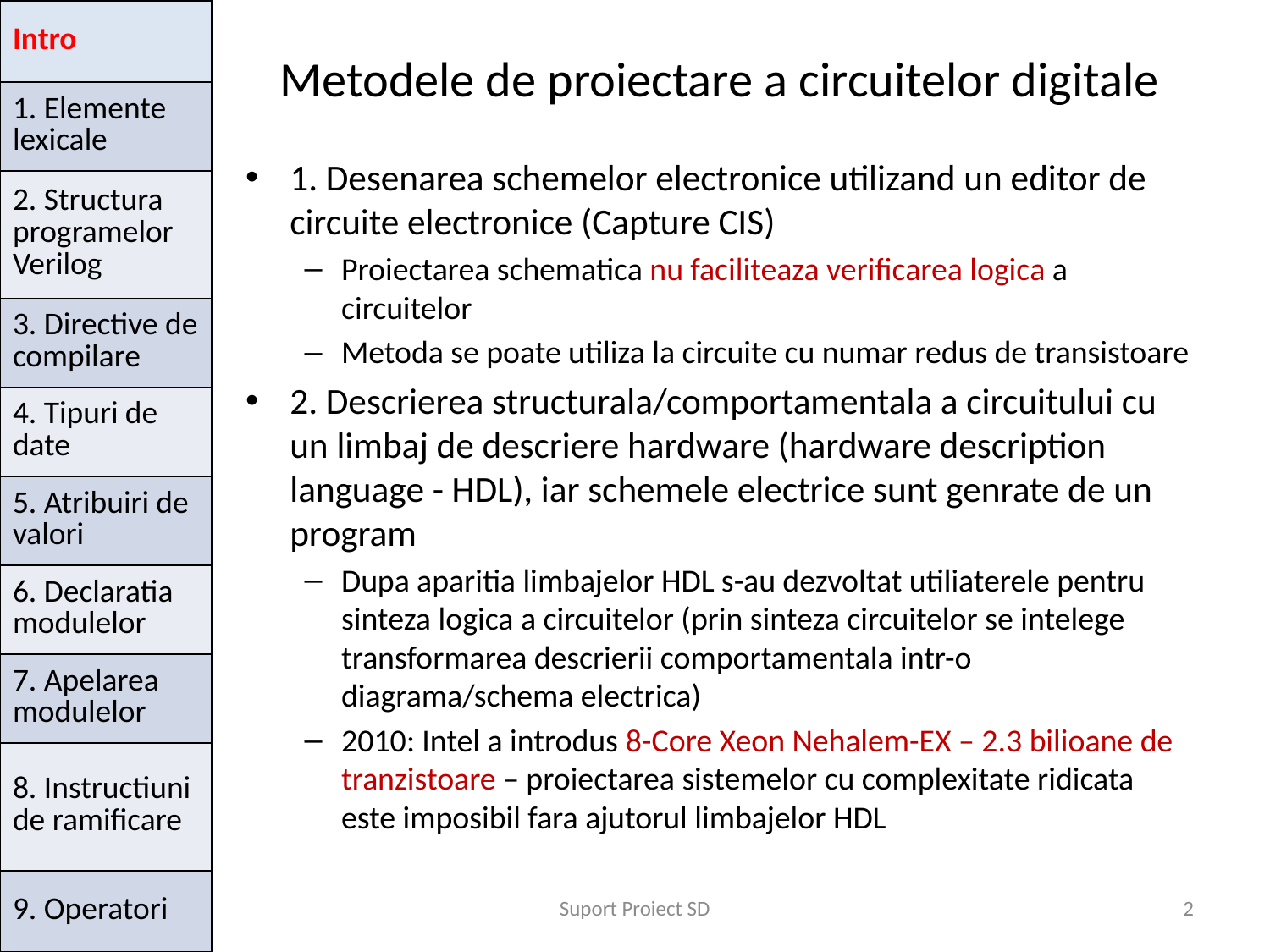

| Intro |
| --- |
| 1. Elemente lexicale |
| 2. Structura programelor Verilog |
| 3. Directive de compilare |
| 4. Tipuri de date |
| 5. Atribuiri de valori |
| 6. Declaratia modulelor |
| 7. Apelarea modulelor |
| 8. Instructiuni de ramificare |
| 9. Operatori |
# Metodele de proiectare a circuitelor digitale
1. Desenarea schemelor electronice utilizand un editor de circuite electronice (Capture CIS)
Proiectarea schematica nu faciliteaza verificarea logica a circuitelor
Metoda se poate utiliza la circuite cu numar redus de transistoare
2. Descrierea structurala/comportamentala a circuitului cu un limbaj de descriere hardware (hardware description language - HDL), iar schemele electrice sunt genrate de un program
Dupa aparitia limbajelor HDL s-au dezvoltat utiliaterele pentru sinteza logica a circuitelor (prin sinteza circuitelor se intelege transformarea descrierii comportamentala intr-o diagrama/schema electrica)
2010: Intel a introdus 8-Core Xeon Nehalem-EX – 2.3 bilioane de tranzistoare – proiectarea sistemelor cu complexitate ridicata este imposibil fara ajutorul limbajelor HDL
Suport Proiect SD
2